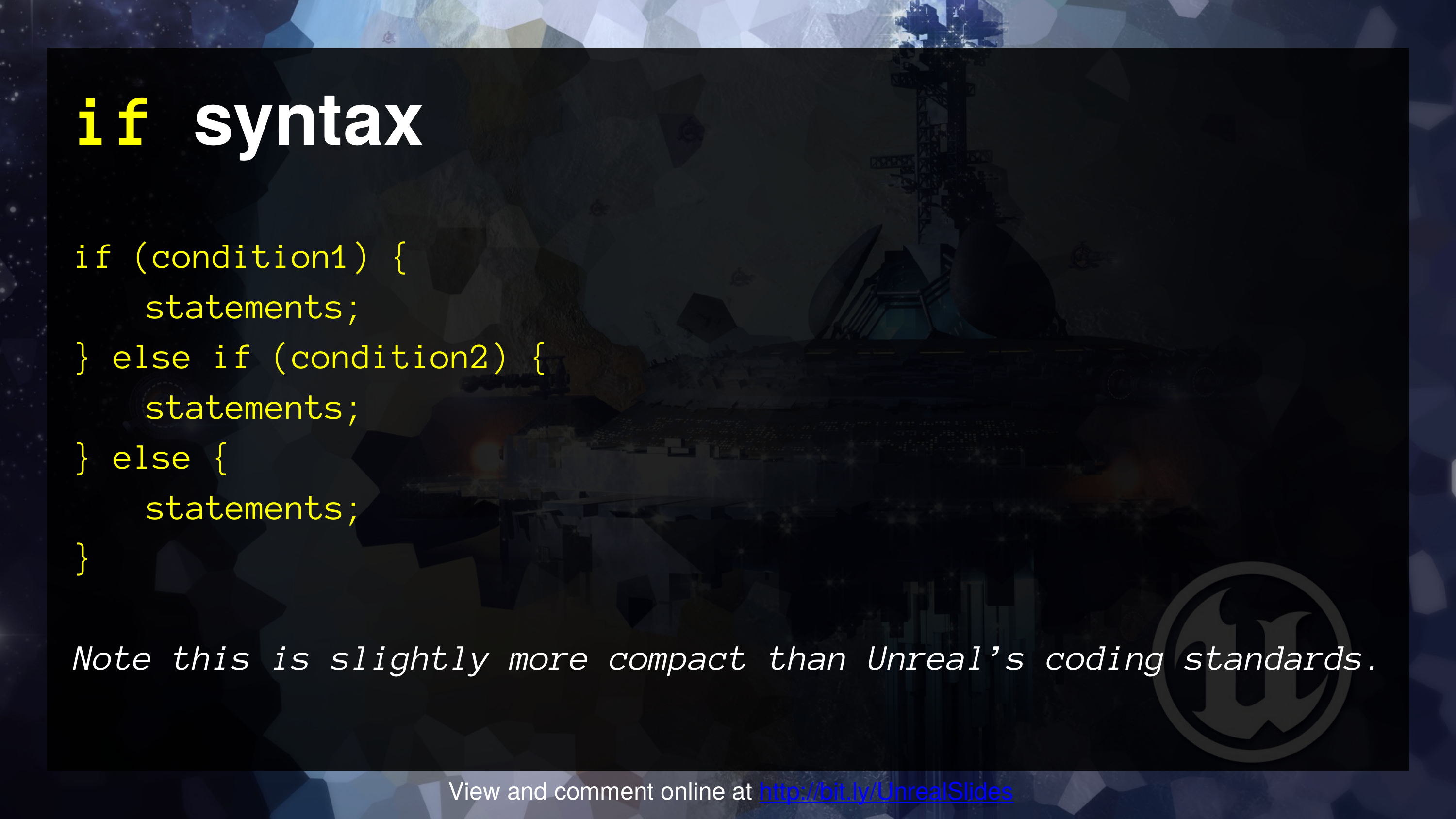

# if syntax

if (condition1) {
statements;
} else if (condition2) {
statements;
} else {
	statements;
}

Note this is slightly more compact than Unreal’s coding standards.